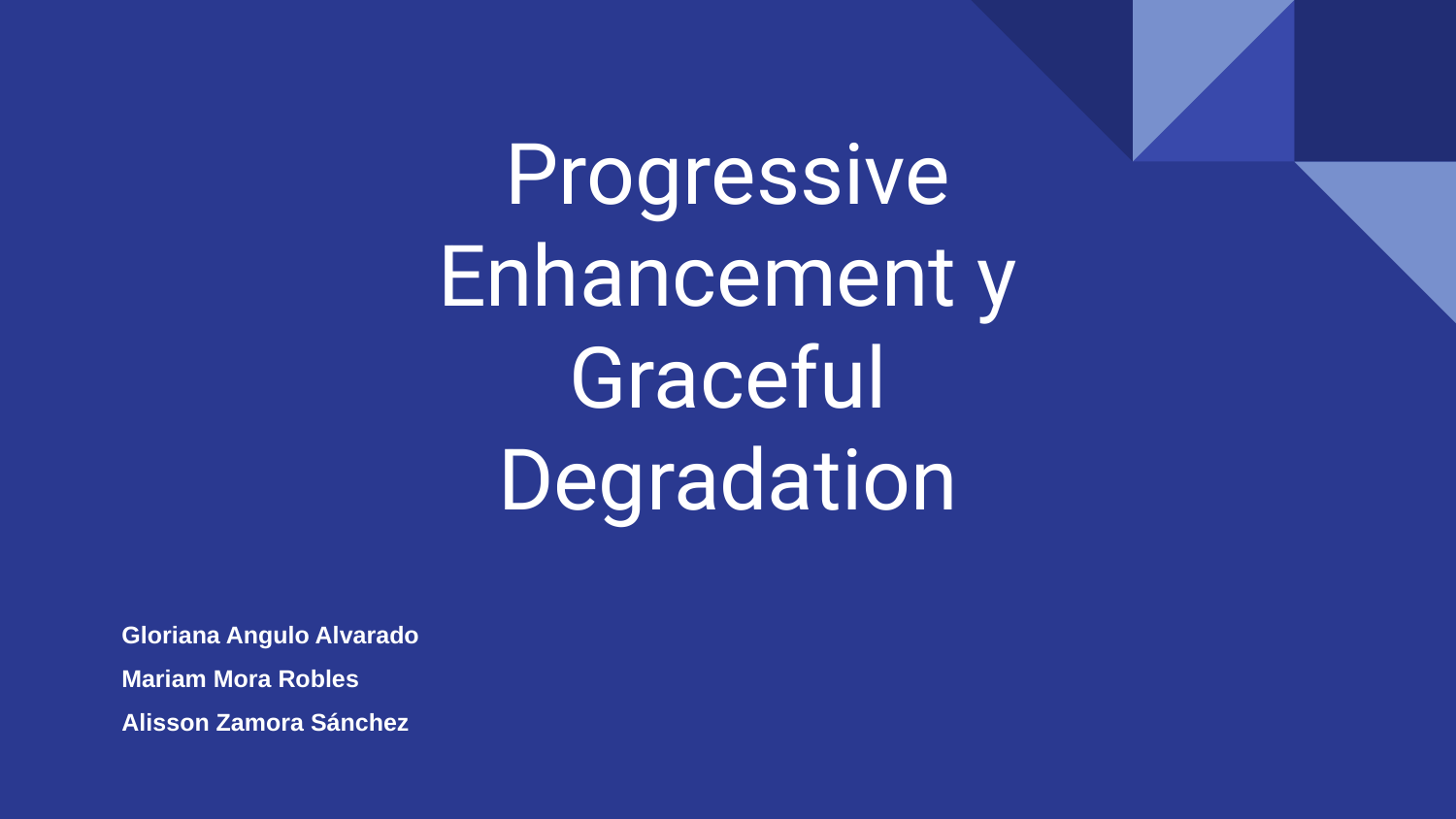

# Progressive Enhancement y Graceful Degradation
Gloriana Angulo Alvarado
Mariam Mora Robles
Alisson Zamora Sánchez